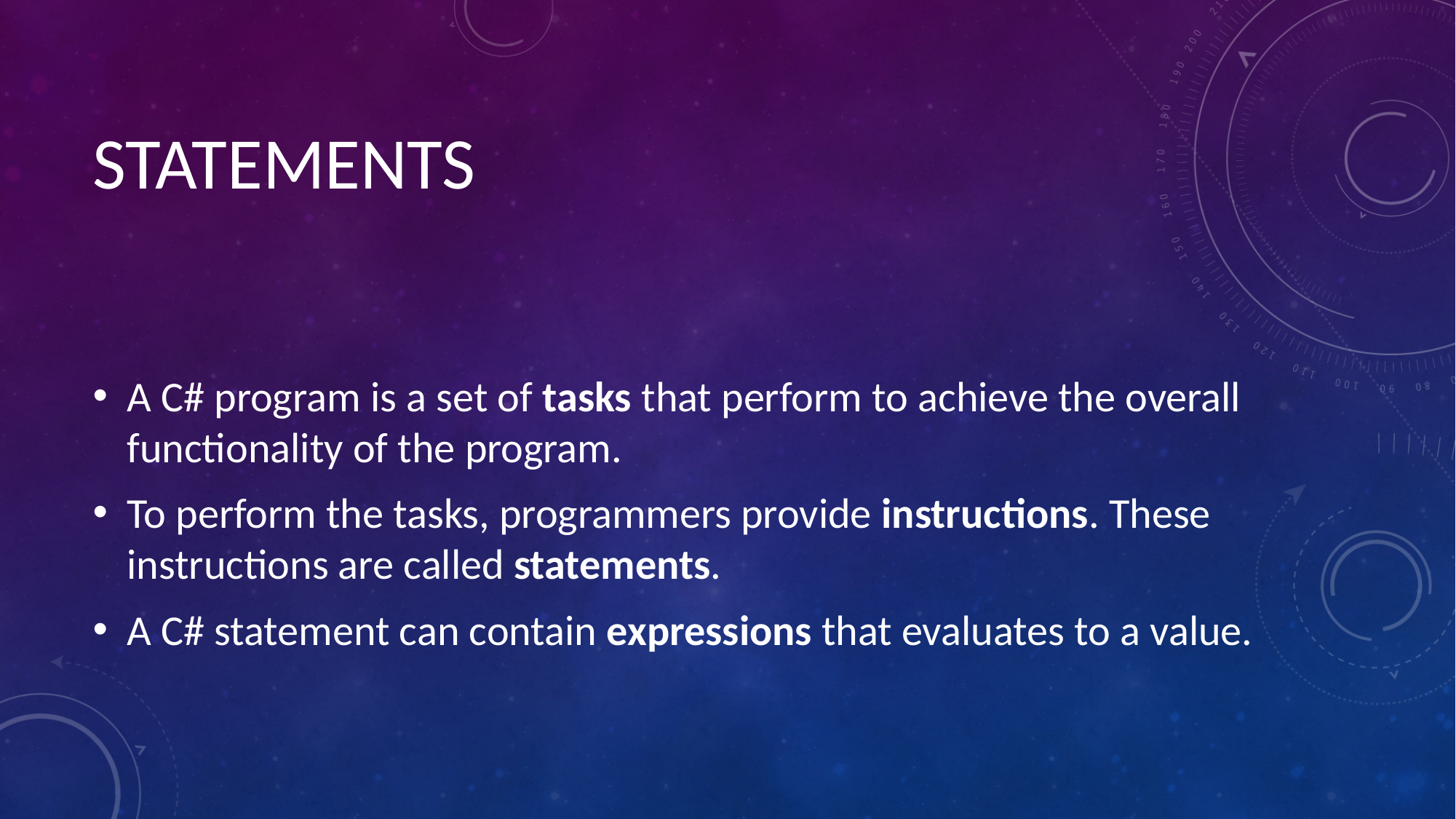

# STATEMENTS
A C# program is a set of tasks that perform to achieve the overall functionality of the program.
To perform the tasks, programmers provide instructions. These instructions are called statements.
A C# statement can contain expressions that evaluates to a value.